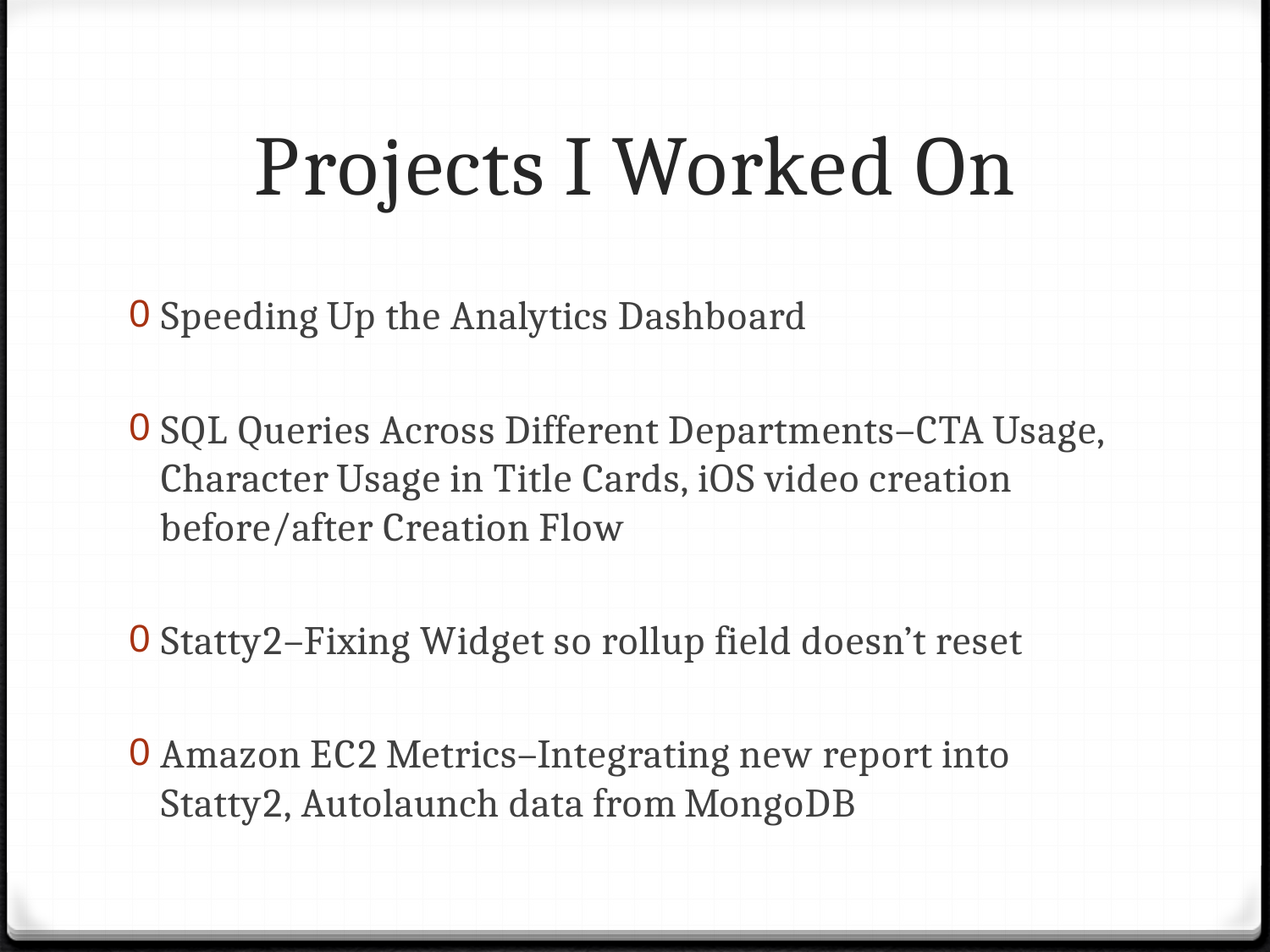

# Projects I Worked On
Speeding Up the Analytics Dashboard

SQL Queries Across Different Departments–CTA Usage, Character Usage in Title Cards, iOS video creation before/after Creation Flow

Statty2–Fixing Widget so rollup field doesn’t reset

Amazon EC2 Metrics–Integrating new report into Statty2, Autolaunch data from MongoDB